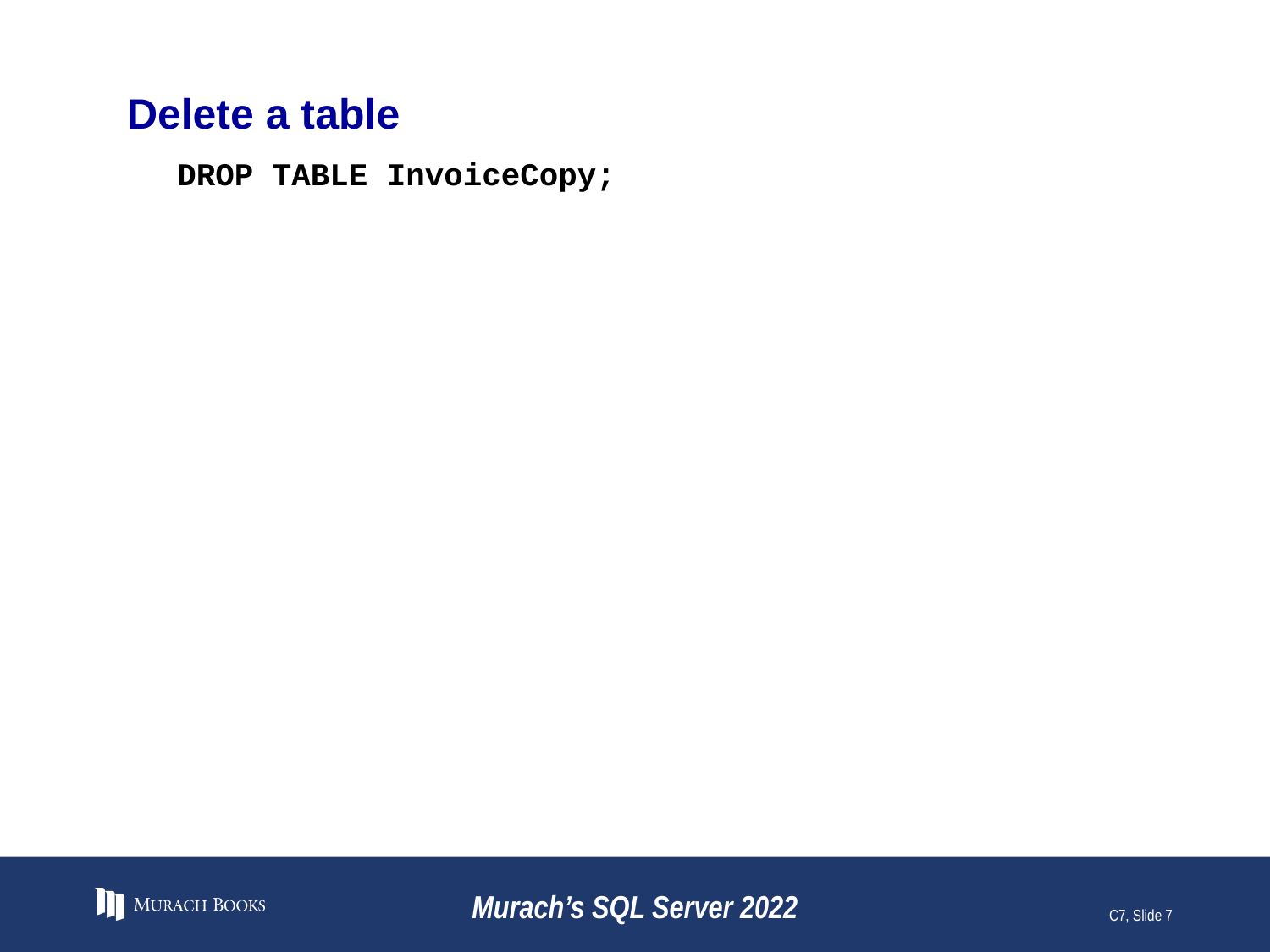

# Delete a table
DROP TABLE InvoiceCopy;

Murach’s SQL Server 2022

C7, Slide 7